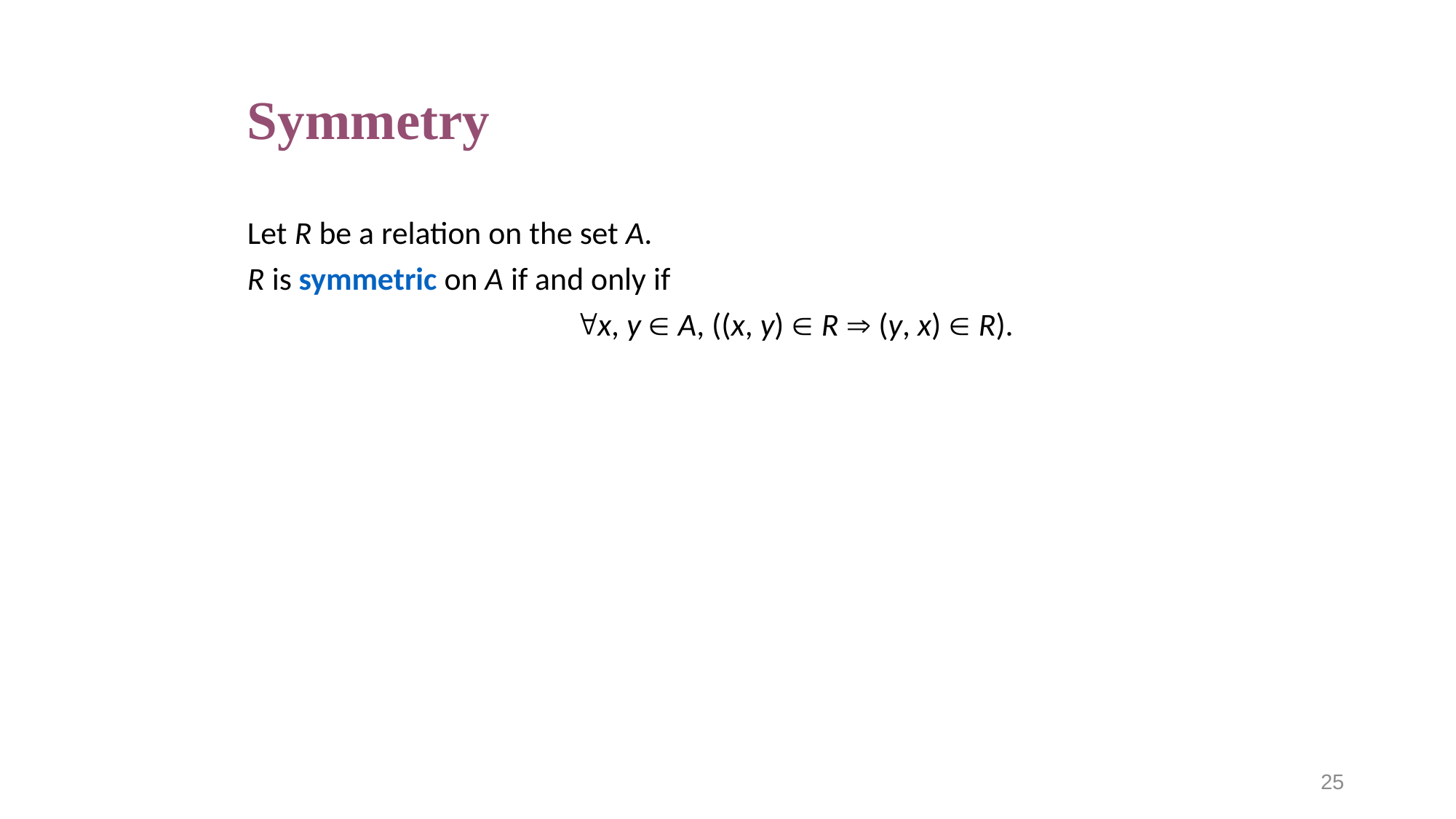

# Symmetry
Let R be a relation on the set A.
R is symmetric on A if and only if
			∀x, y ∈ A, ((x, y) ∈ R ⇒ (y, x) ∈ R).

25